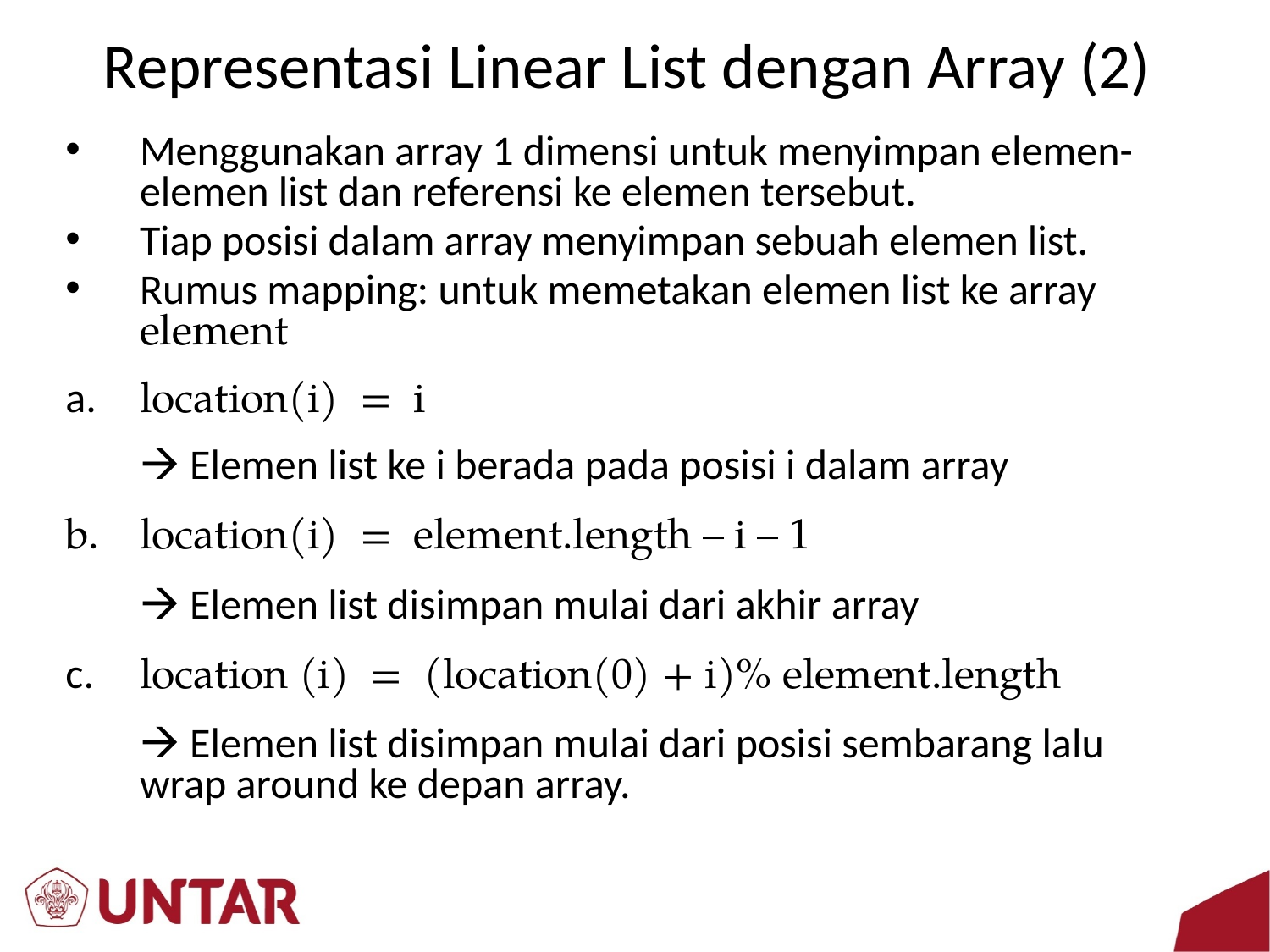

# Representasi Linear List dengan Array (2)
Menggunakan array 1 dimensi untuk menyimpan elemen-elemen list dan referensi ke elemen tersebut.
Tiap posisi dalam array menyimpan sebuah elemen list.
Rumus mapping: untuk memetakan elemen list ke array element

a. 	location(i)  =  i

	🡪 Elemen list ke i berada pada posisi i dalam array

location(i)  =  element.length – i – 1

	🡪 Elemen list disimpan mulai dari akhir array

c. 	location (i)  =  (location(0) + i)% element.length

	🡪 Elemen list disimpan mulai dari posisi sembarang lalu wrap around ke depan array.